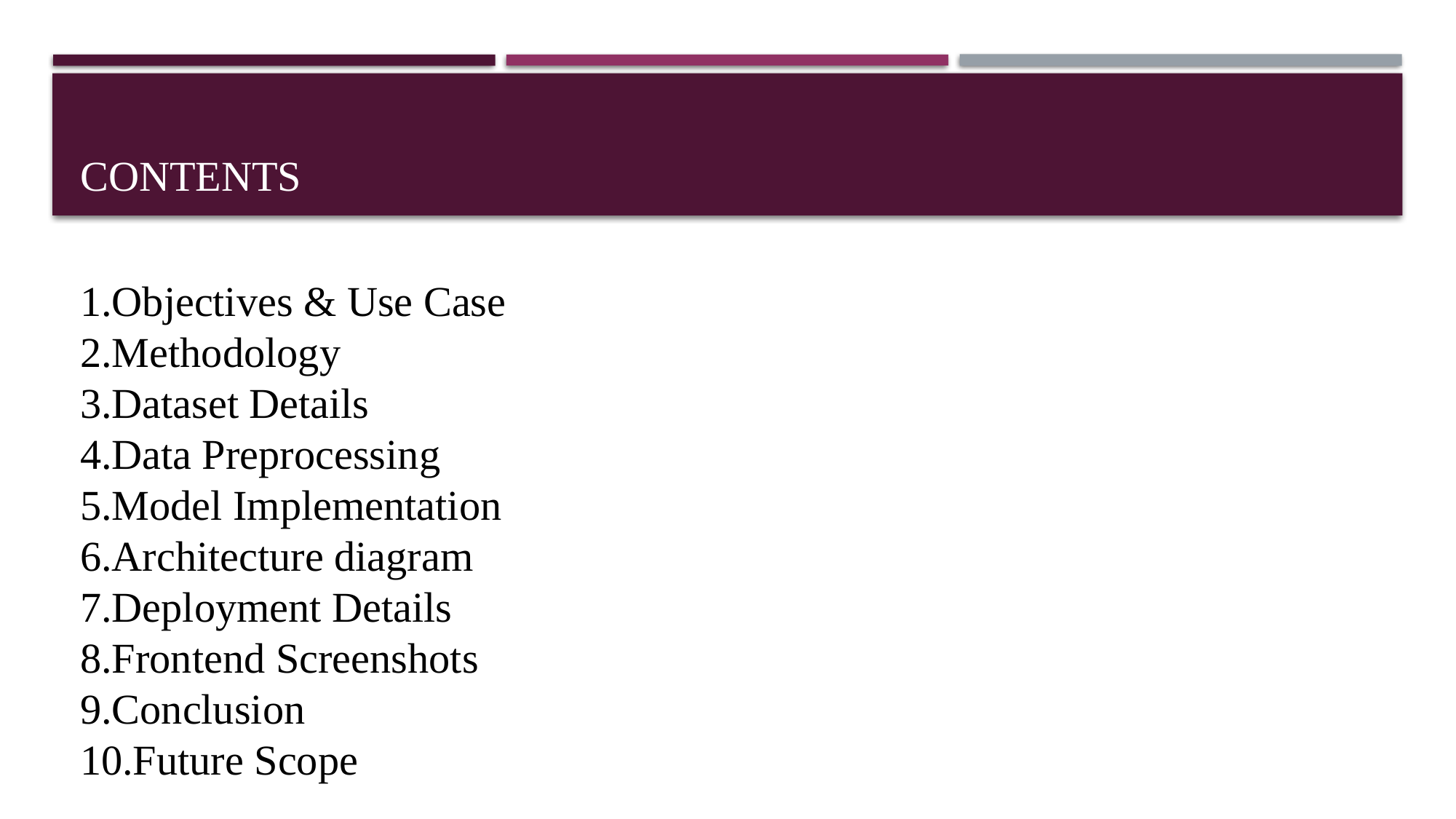

# Contents
Objectives & Use Case
Methodology
Dataset Details
Data Preprocessing
Model Implementation
Architecture diagram
Deployment Details
Frontend Screenshots
Conclusion
Future Scope